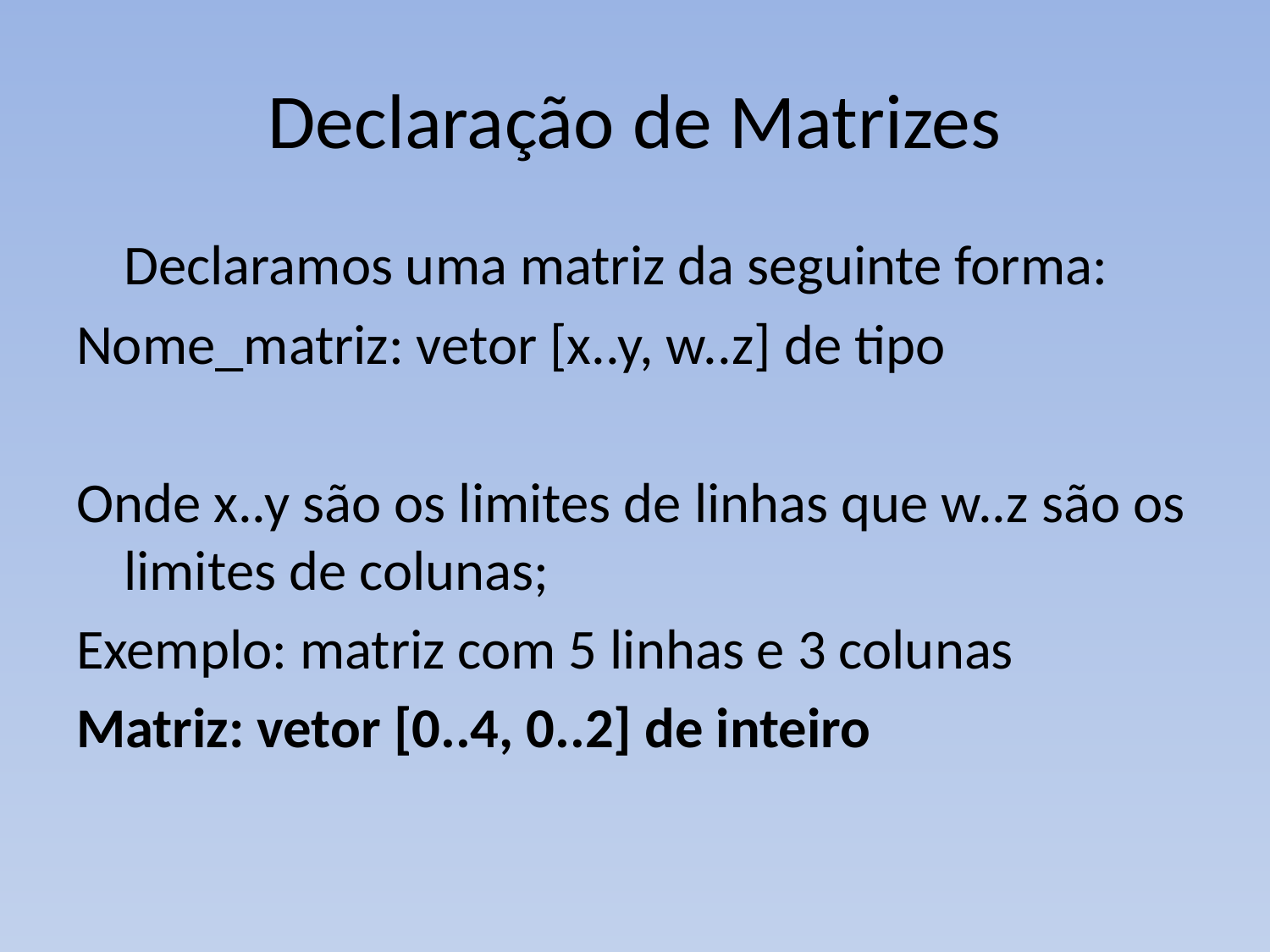

# Declaração de Matrizes
	Declaramos uma matriz da seguinte forma:
Nome_matriz: vetor [x..y, w..z] de tipo

Onde x..y são os limites de linhas que w..z são os limites de colunas;
Exemplo: matriz com 5 linhas e 3 colunas
Matriz: vetor [0..4, 0..2] de inteiro